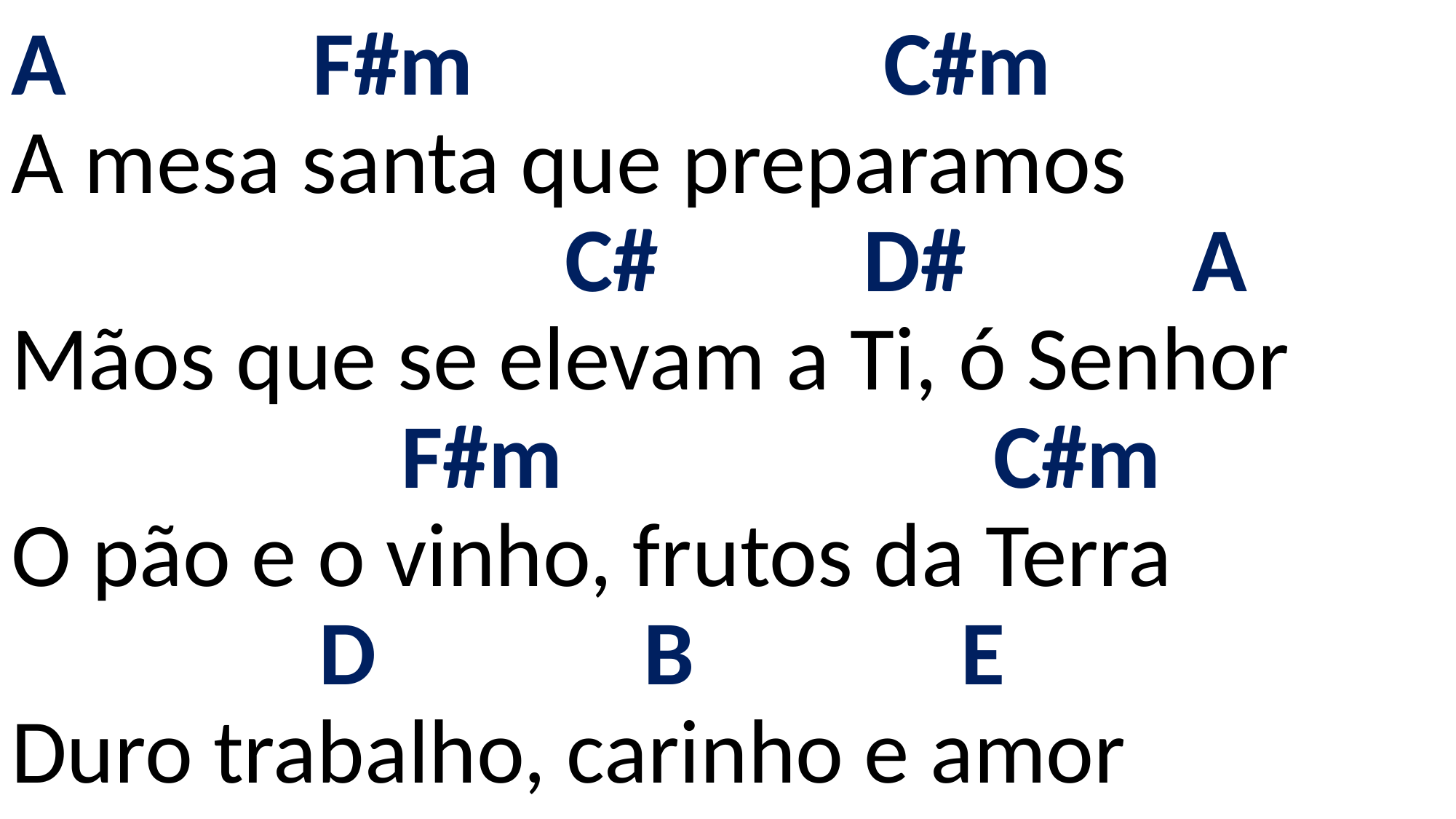

# A            F#m                    C#m A mesa santa que preparamos C#          D#           A Mãos que se elevam a Ti, ó Senhor F#m                     C#m O pão e o vinho, frutos da Terra D             B             E Duro trabalho, carinho e amor